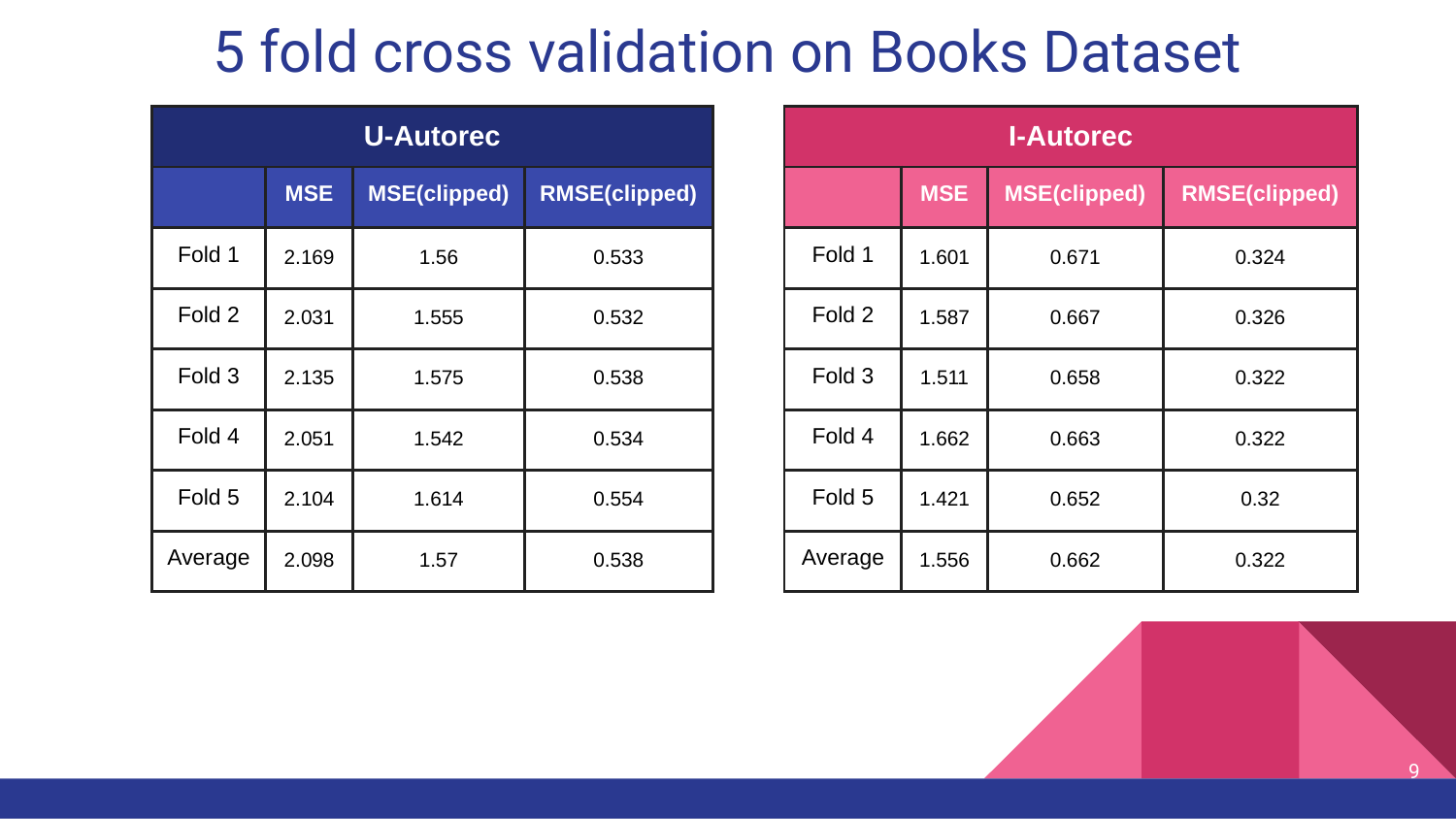

# 5 fold cross validation on Books Dataset
| U-Autorec |  |  |  |
| --- | --- | --- | --- |
|  | MSE | MSE(clipped) | RMSE(clipped) |
| Fold 1 | 2.169 | 1.56 | 0.533 |
| Fold 2 | 2.031 | 1.555 | 0.532 |
| Fold 3 | 2.135 | 1.575 | 0.538 |
| Fold 4 | 2.051 | 1.542 | 0.534 |
| Fold 5 | 2.104 | 1.614 | 0.554 |
| Average | 2.098 | 1.57 | 0.538 |
| I-Autorec |  |  |  |
| --- | --- | --- | --- |
|  | MSE | MSE(clipped) | RMSE(clipped) |
| Fold 1 | 1.601 | 0.671 | 0.324 |
| Fold 2 | 1.587 | 0.667 | 0.326 |
| Fold 3 | 1.511 | 0.658 | 0.322 |
| Fold 4 | 1.662 | 0.663 | 0.322 |
| Fold 5 | 1.421 | 0.652 | 0.32 |
| Average | 1.556 | 0.662 | 0.322 |
9